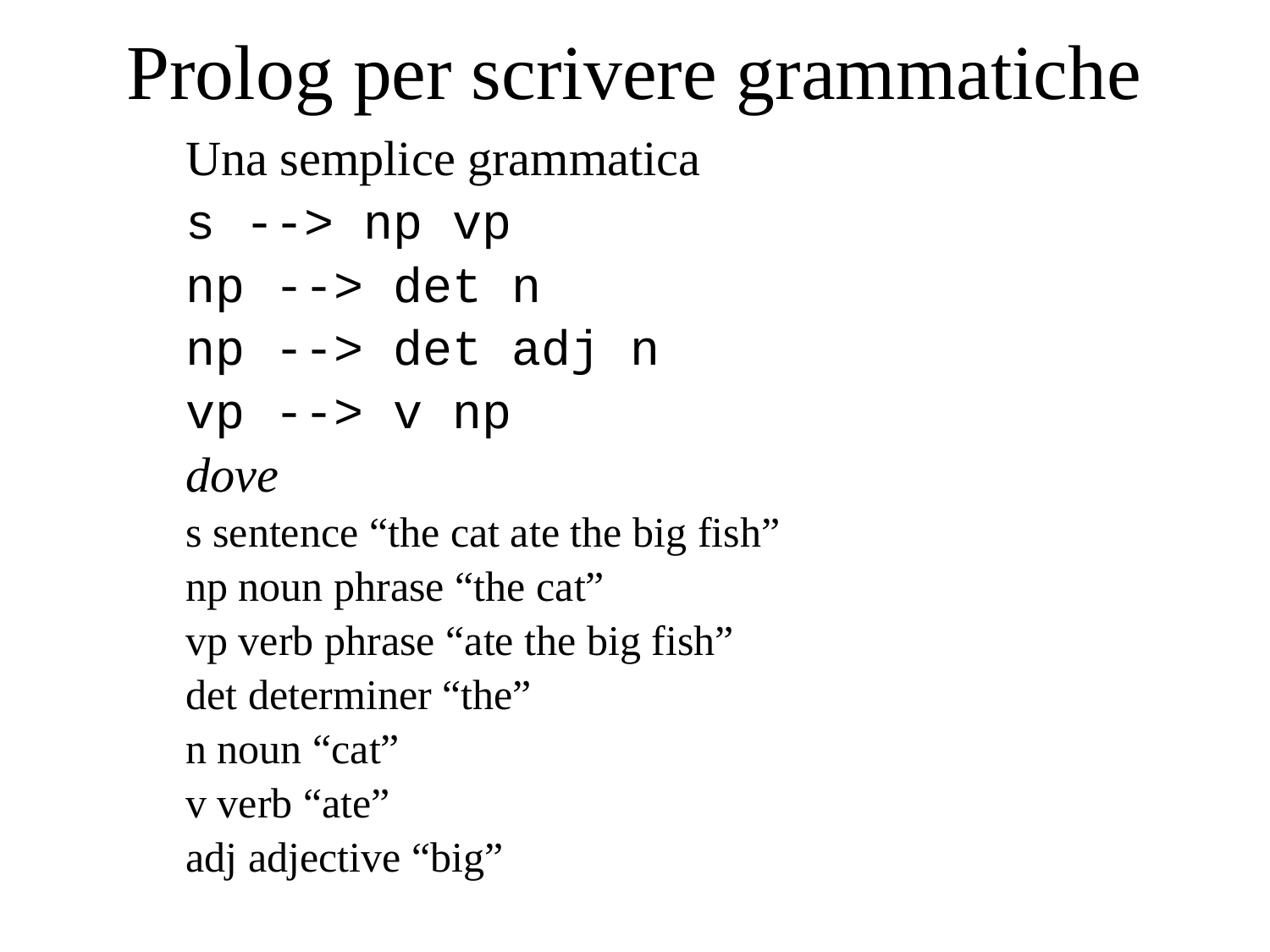

# Prolog per scrivere grammatiche
Una semplice grammatica
s --> np vp
np --> det n
np --> det adj n
vp --> v np
dove
s sentence “the cat ate the big fish”
np noun phrase “the cat”
vp verb phrase “ate the big fish”
det determiner “the”
n noun “cat”
v verb “ate”
adj adjective “big”